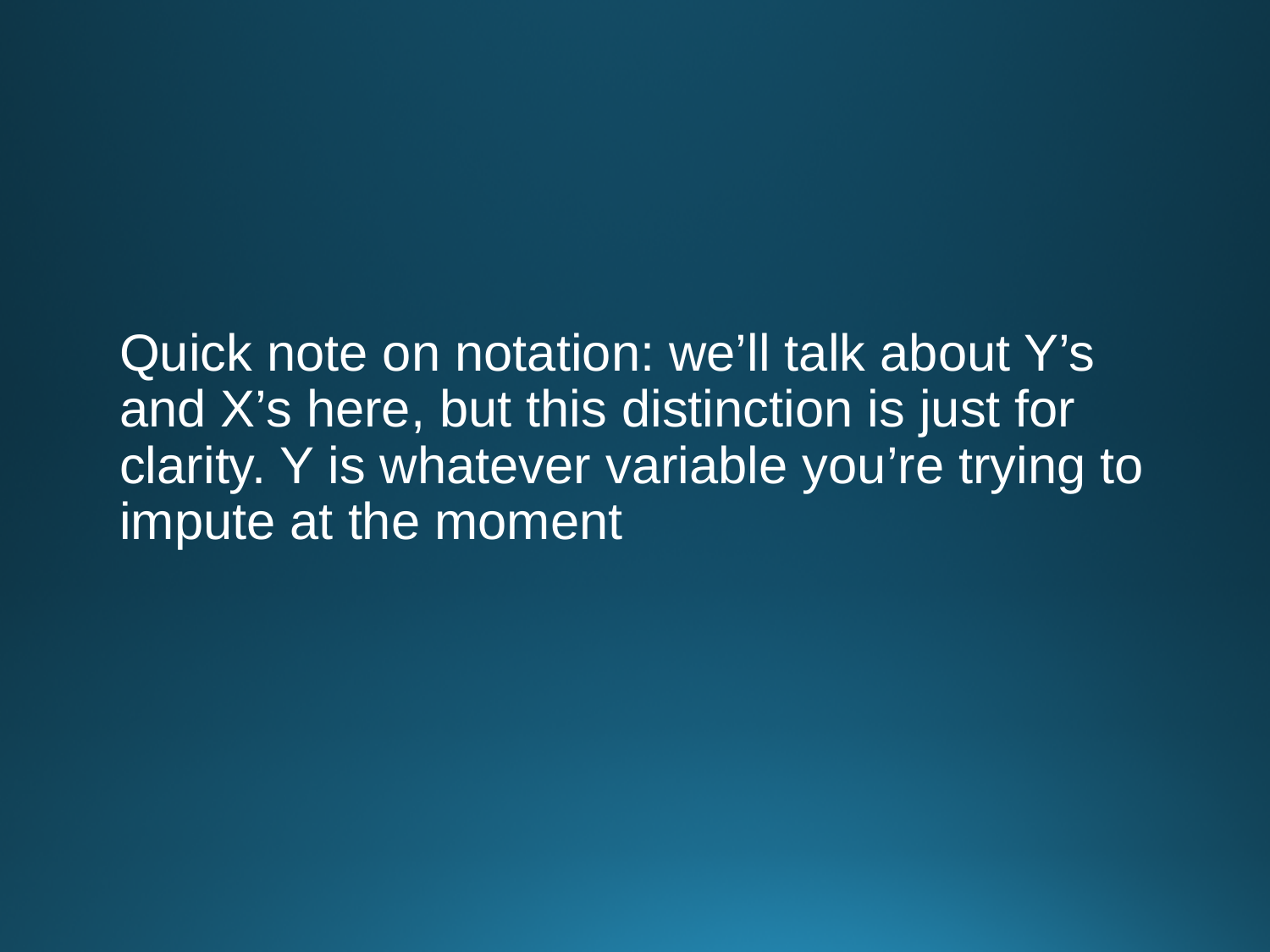

# Quick note on notation: we’ll talk about Y’s and X’s here, but this distinction is just for clarity. Y is whatever variable you’re trying to impute at the moment